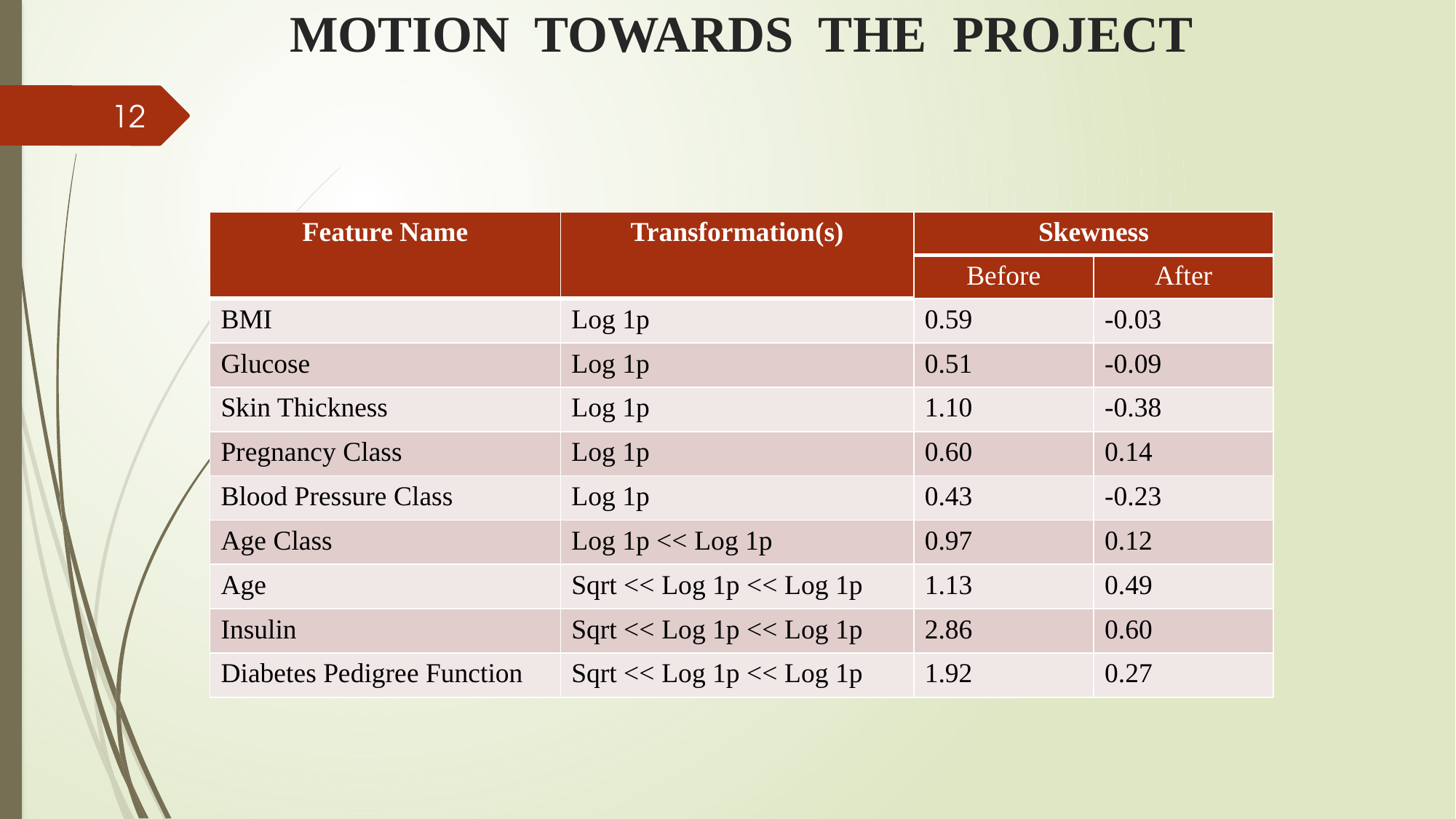

# MOTION  TOWARDS  THE  PROJECT
12
| Feature Name | Transformation(s) | Skewness |  |
| --- | --- | --- | --- |
|  |  | Before | After |
| BMI | Log 1p | 0.59 | -0.03 |
| Glucose | Log 1p | 0.51 | -0.09 |
| Skin Thickness | Log 1p | 1.10 | -0.38 |
| Pregnancy Class | Log 1p | 0.60 | 0.14 |
| Blood Pressure Class | Log 1p | 0.43 | -0.23 |
| Age Class | Log 1p << Log 1p | 0.97 | 0.12 |
| Age | Sqrt << Log 1p << Log 1p | 1.13 | 0.49 |
| Insulin | Sqrt << Log 1p << Log 1p | 2.86 | 0.60 |
| Diabetes Pedigree Function | Sqrt << Log 1p << Log 1p | 1.92 | 0.27 |